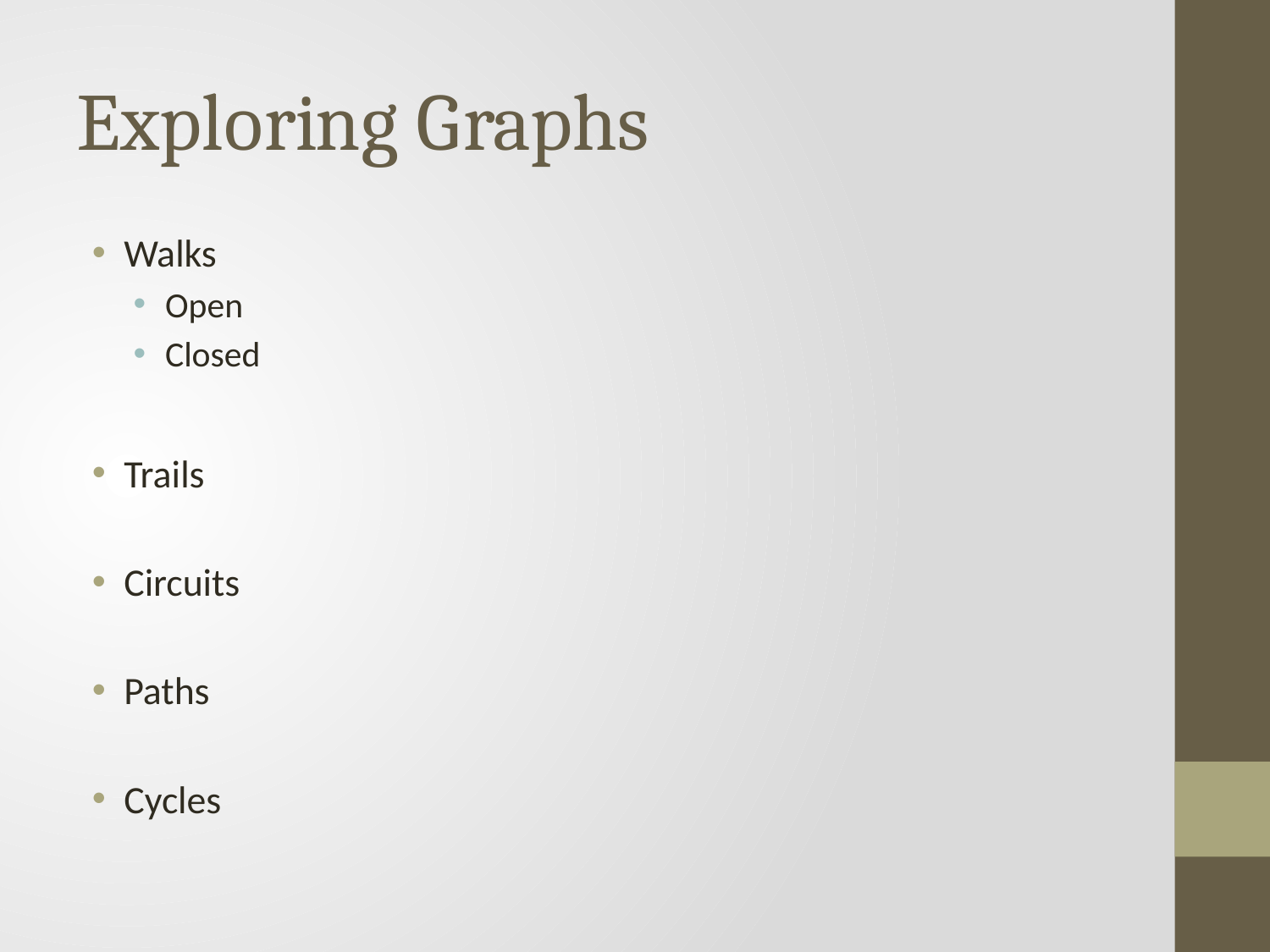

# Exploring Graphs
Walks
Open
Closed

Trails

Circuits

Paths

Cycles